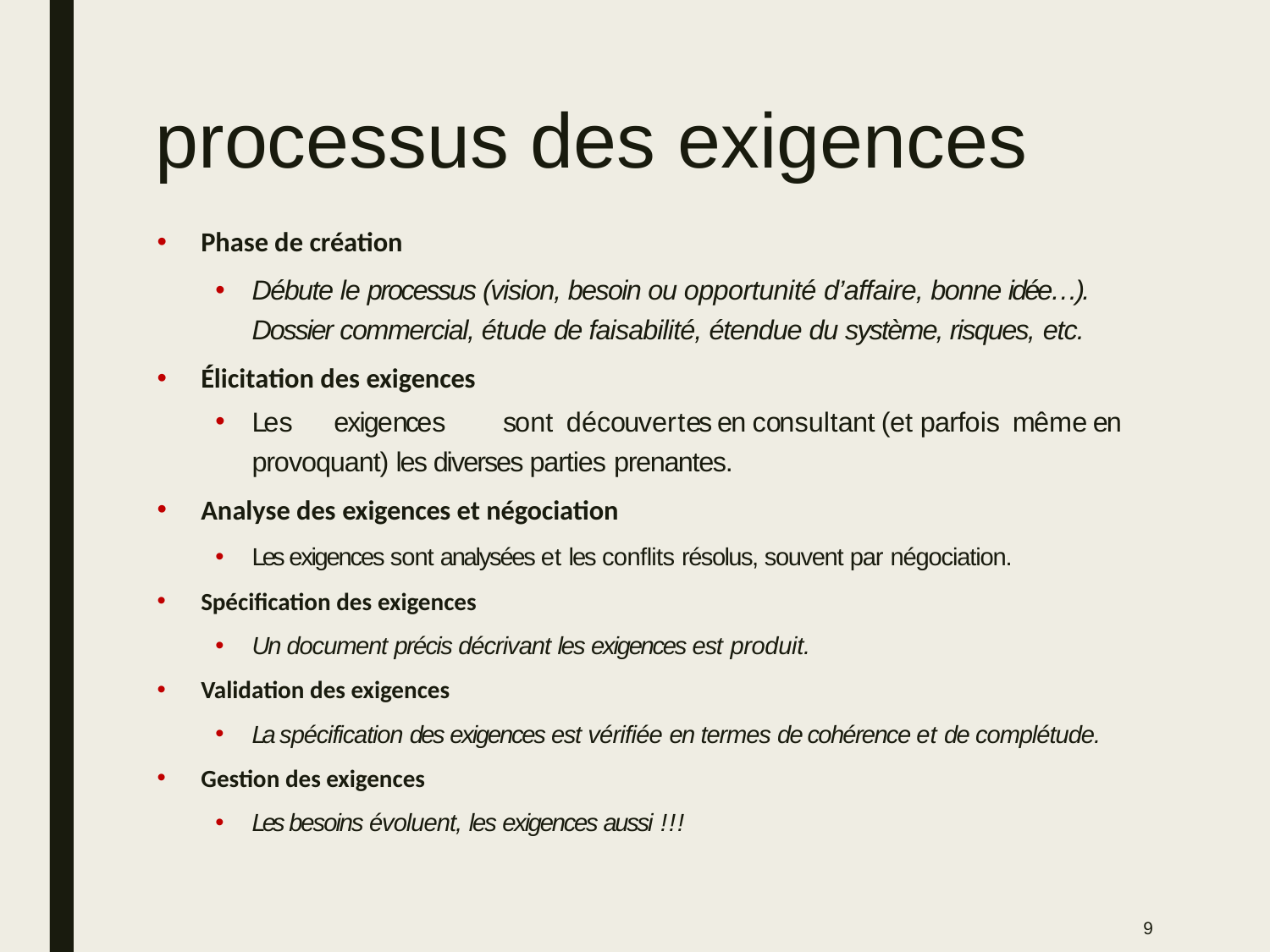

# processus des exigences
Phase de création
Débute le processus (vision, besoin ou opportunité d’affaire, bonne idée…).  Dossier commercial, étude de faisabilité, étendue du système, risques, etc.
Élicitation des exigences
Les	exigences	sont	découvertes en consultant (et parfois   même en provoquant) les diverses parties prenantes.
Analyse des exigences et négociation
Les exigences sont analysées et les conflits résolus, souvent par négociation.
Spécification des exigences
Un document précis décrivant les exigences est produit.
Validation des exigences
La spécification des exigences est vérifiée en termes de cohérence et de complétude.
Gestion des exigences
Les besoins évoluent, les exigences aussi !!!
9